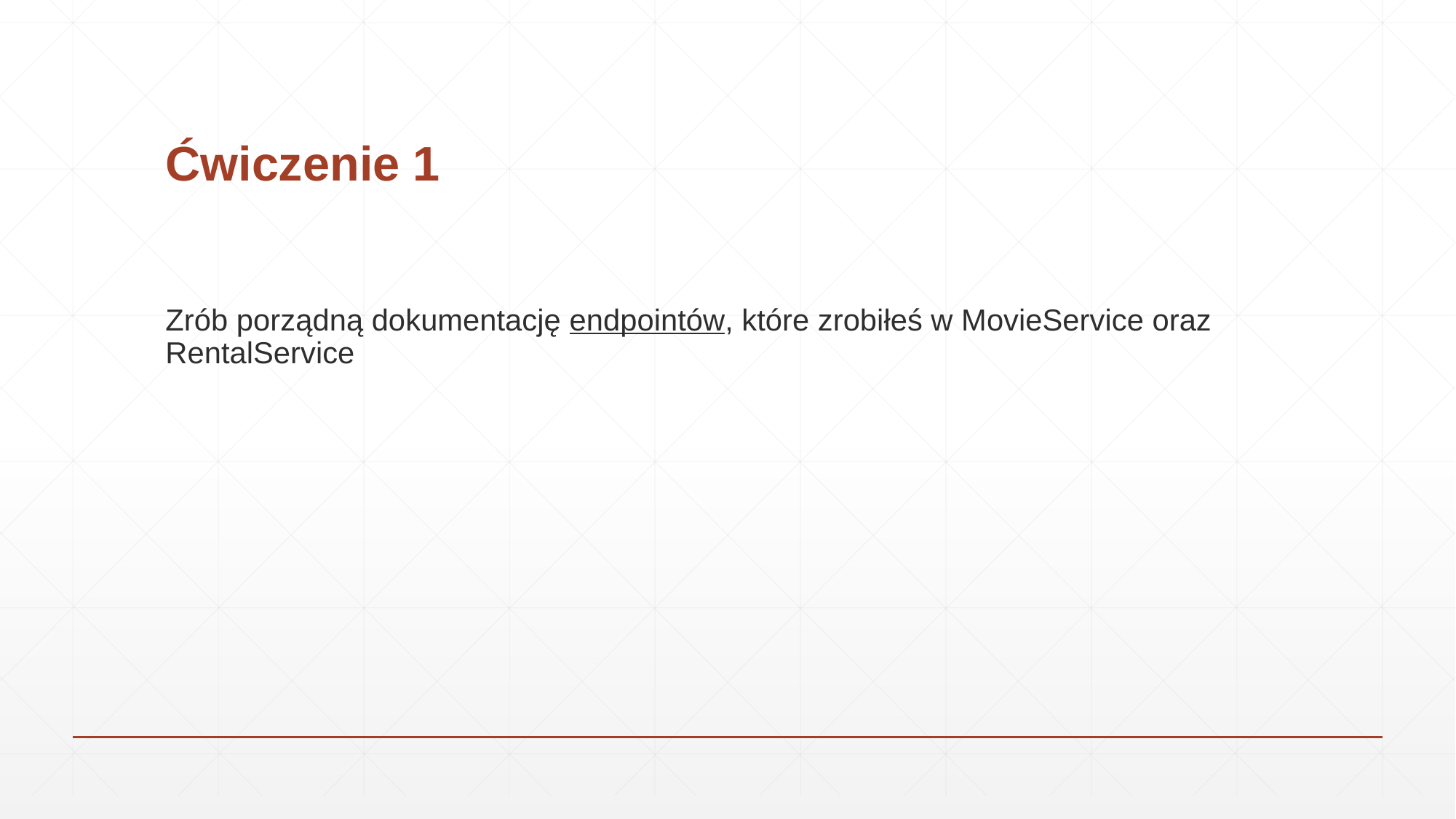

# Ćwiczenie 1
Zrób porządną dokumentację endpointów, które zrobiłeś w MovieService oraz RentalService